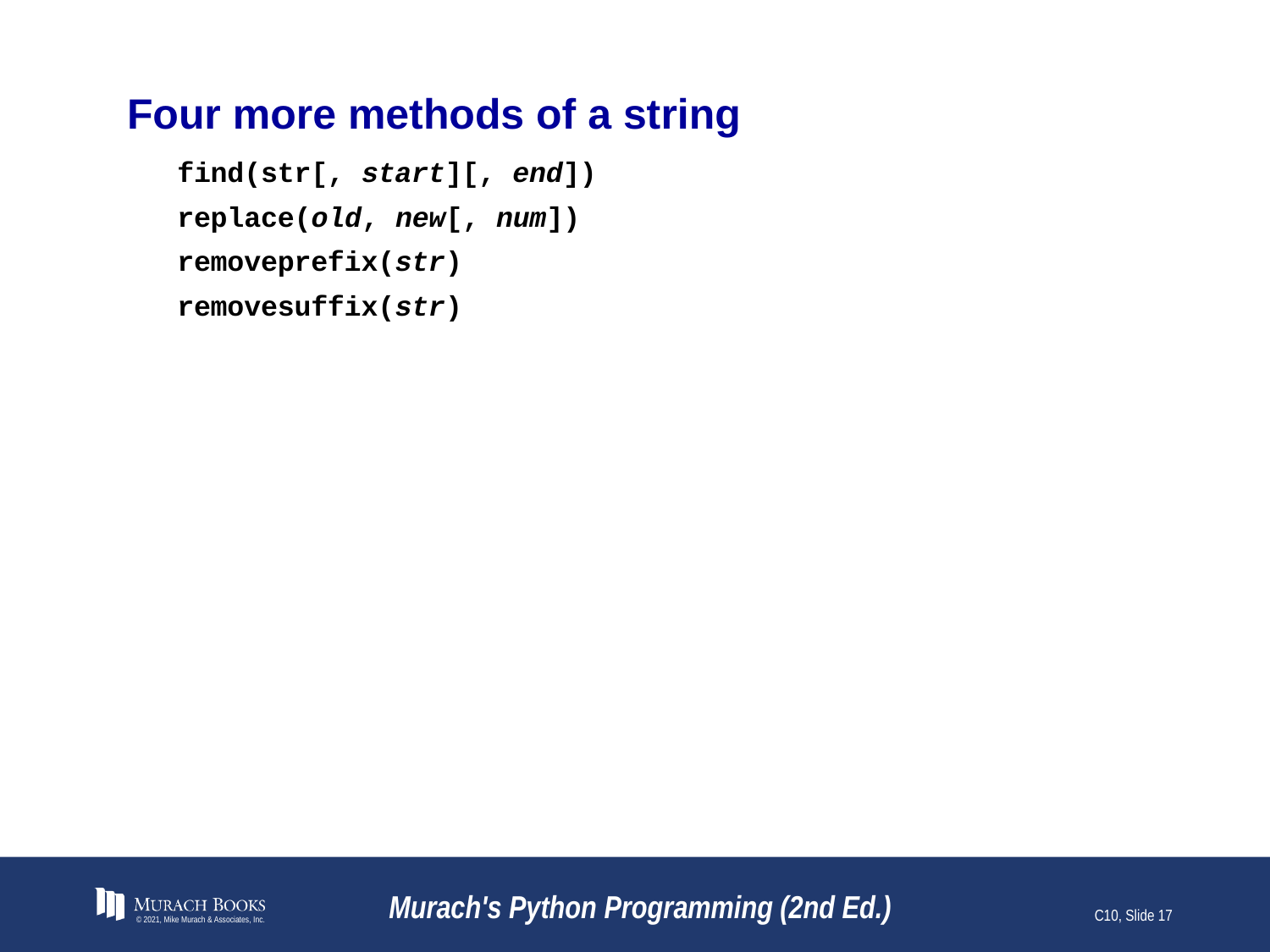

# Four more methods of a string
find(str[, start][, end])
replace(old, new[, num])
removeprefix(str)
removesuffix(str)

© 2021, Mike Murach & Associates, Inc.
Murach's Python Programming (2nd Ed.)

C10, Slide 17